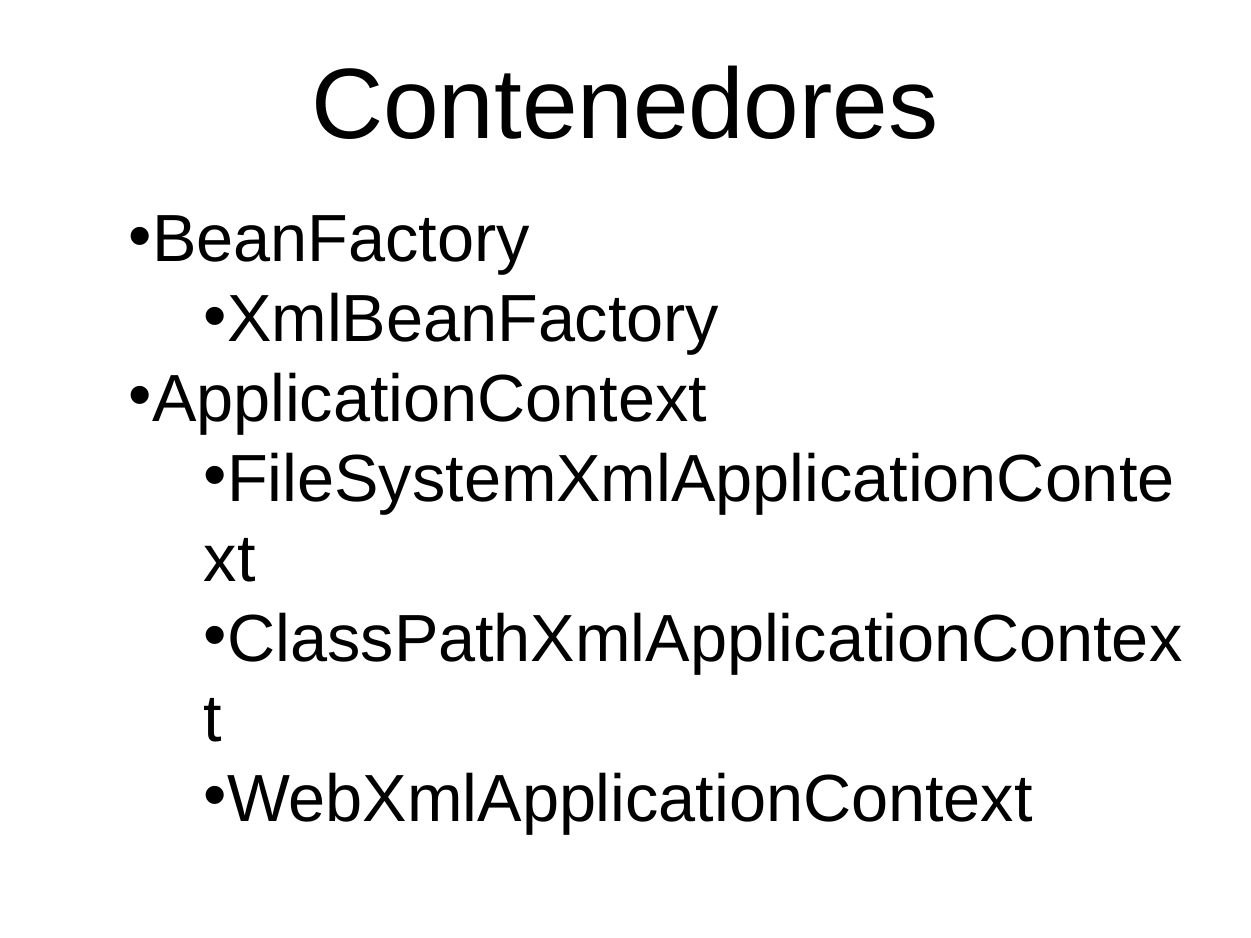

# Contenedores
BeanFactory
XmlBeanFactory
ApplicationContext
FileSystemXmlApplicationContext
ClassPathXmlApplicationContext
WebXmlApplicationContext